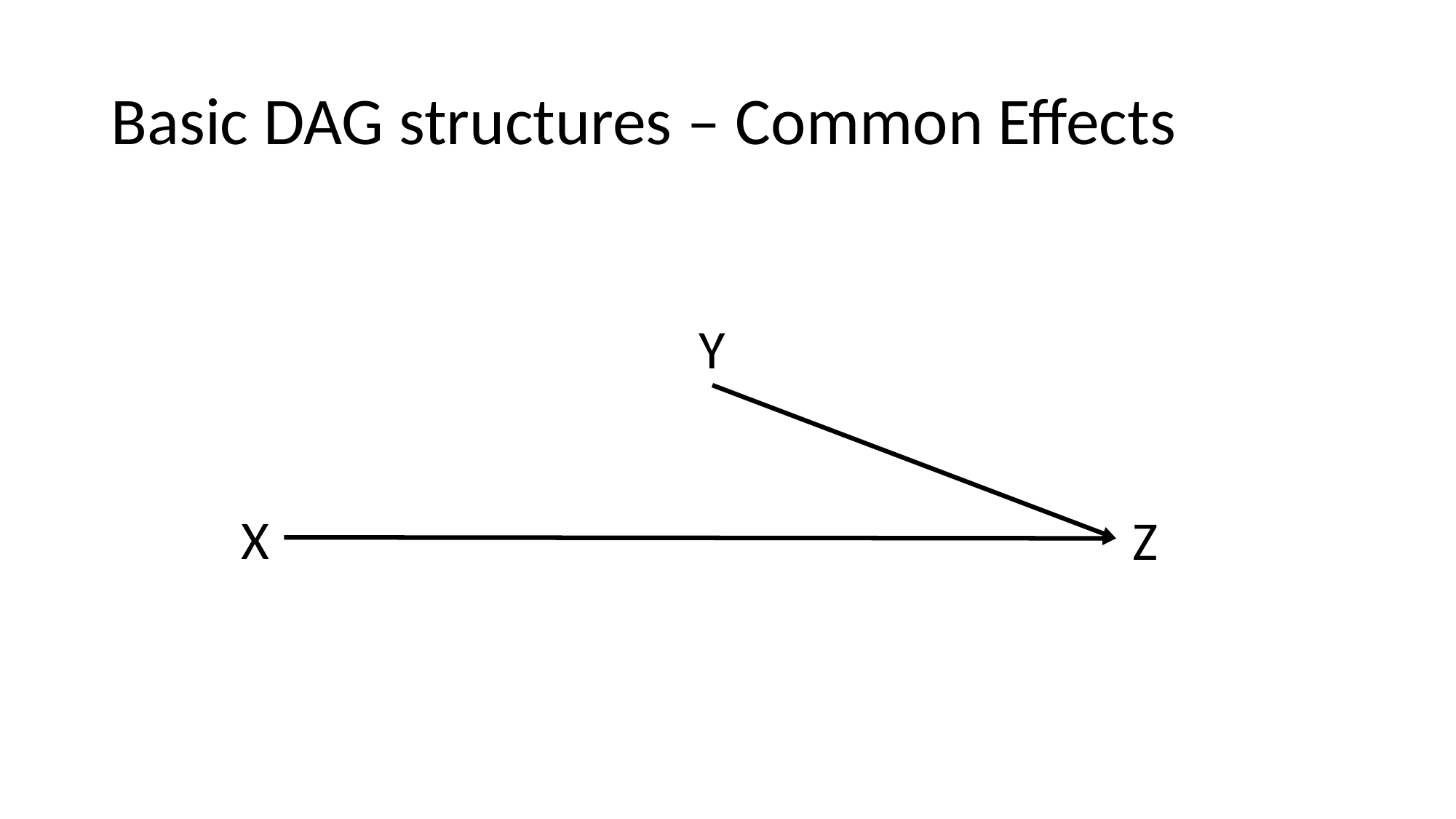

# Basic DAG structures – Common Effects
Y
X
Z